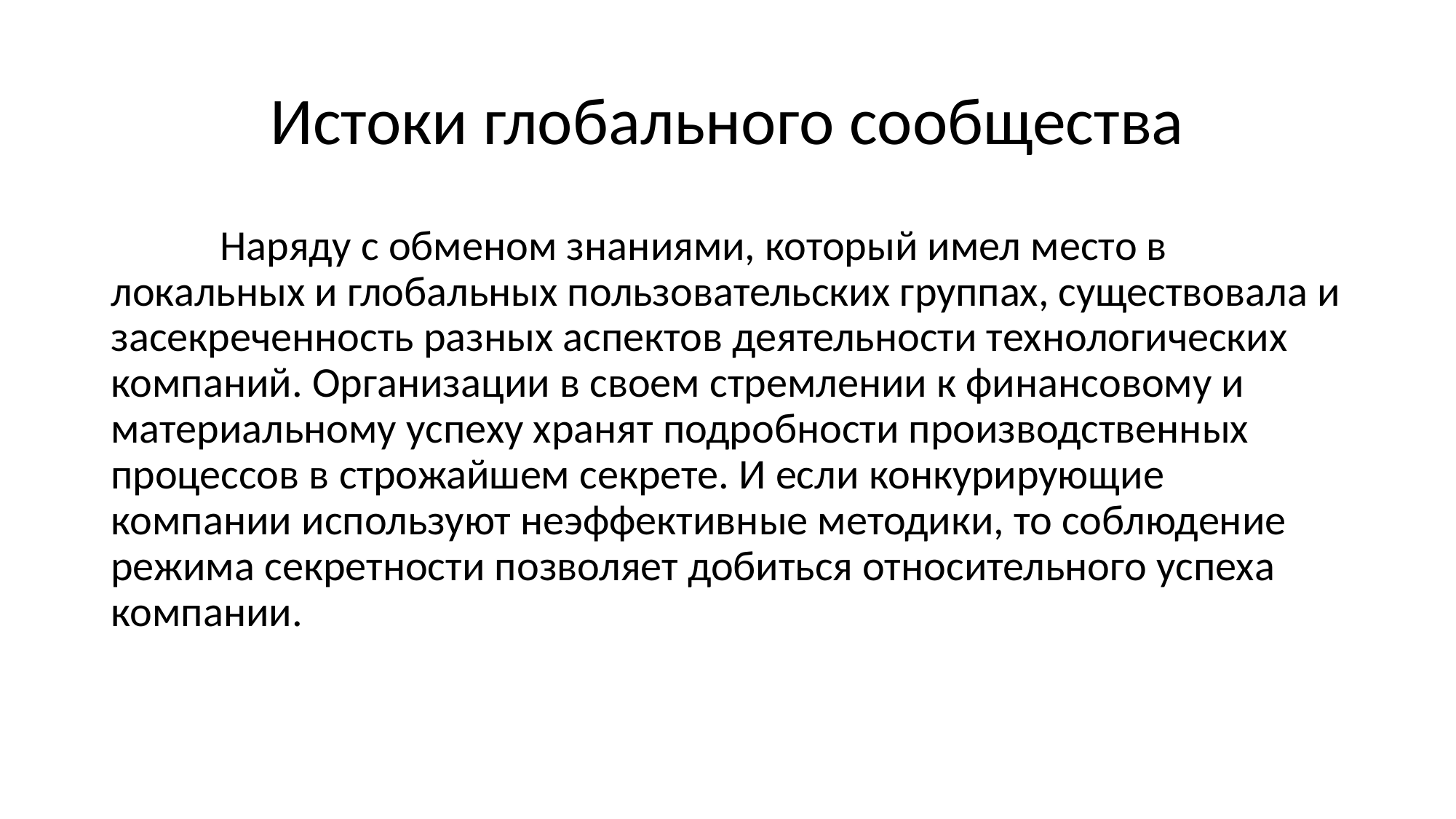

# Истоки глобального сообщества
	Наряду с обменом знаниями, который имел место в локальных и глобальных пользовательских группах, существовала и засекреченность разных аспектов деятельности технологических компаний. Организации в своем стремлении к финансовому и материальному успеху хранят подробности производственных процессов в строжайшем секрете. И если конкурирующие компании используют неэффективные методики, то соблюдение режима секретности позволяет добиться относительного успеха компании.